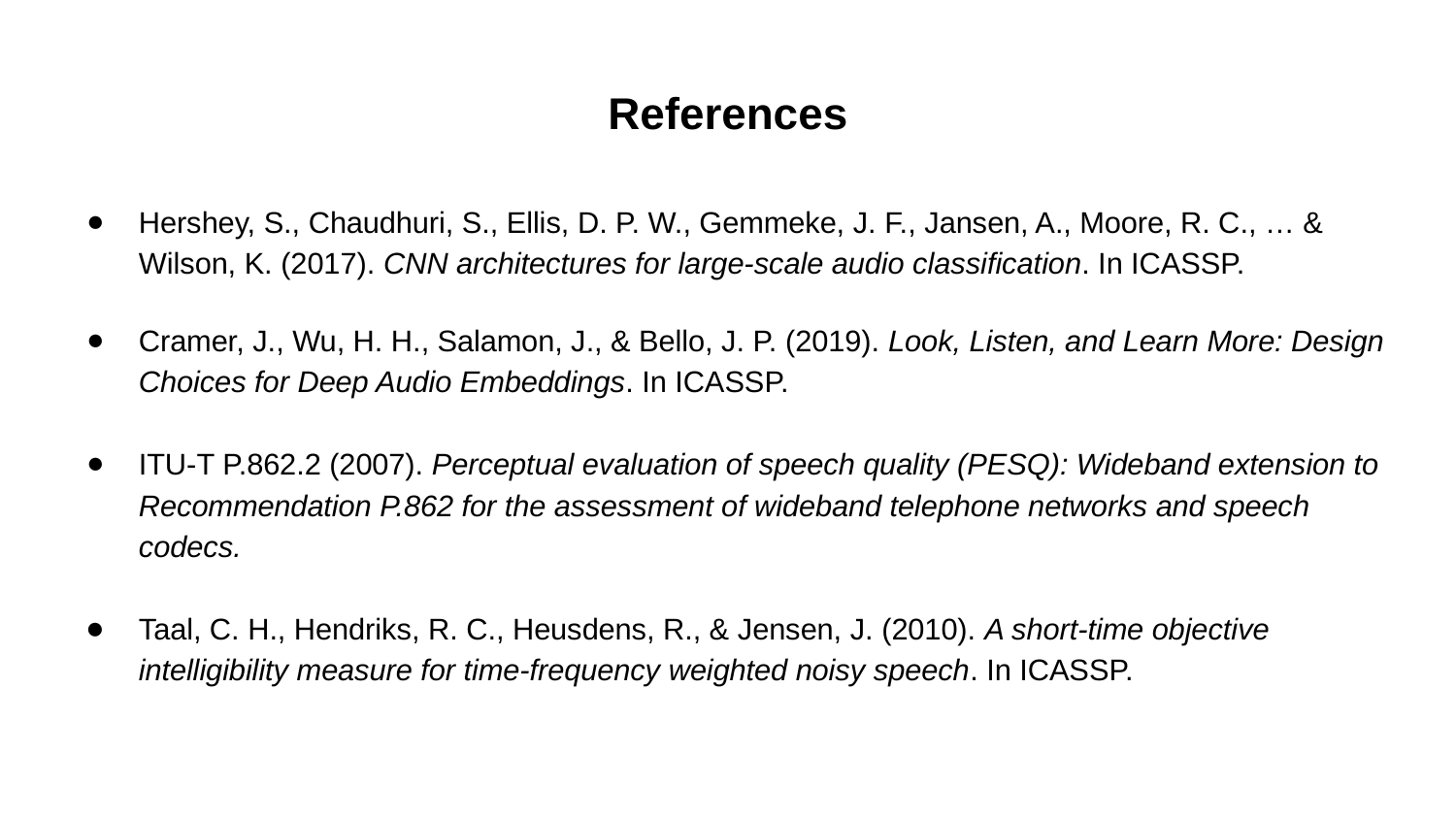

# References
Hershey, S., Chaudhuri, S., Ellis, D. P. W., Gemmeke, J. F., Jansen, A., Moore, R. C., … & Wilson, K. (2017). CNN architectures for large-scale audio classification. In ICASSP.
Cramer, J., Wu, H. H., Salamon, J., & Bello, J. P. (2019). Look, Listen, and Learn More: Design Choices for Deep Audio Embeddings. In ICASSP.
ITU-T P.862.2 (2007). Perceptual evaluation of speech quality (PESQ): Wideband extension to Recommendation P.862 for the assessment of wideband telephone networks and speech codecs.
Taal, C. H., Hendriks, R. C., Heusdens, R., & Jensen, J. (2010). A short-time objective intelligibility measure for time-frequency weighted noisy speech. In ICASSP.